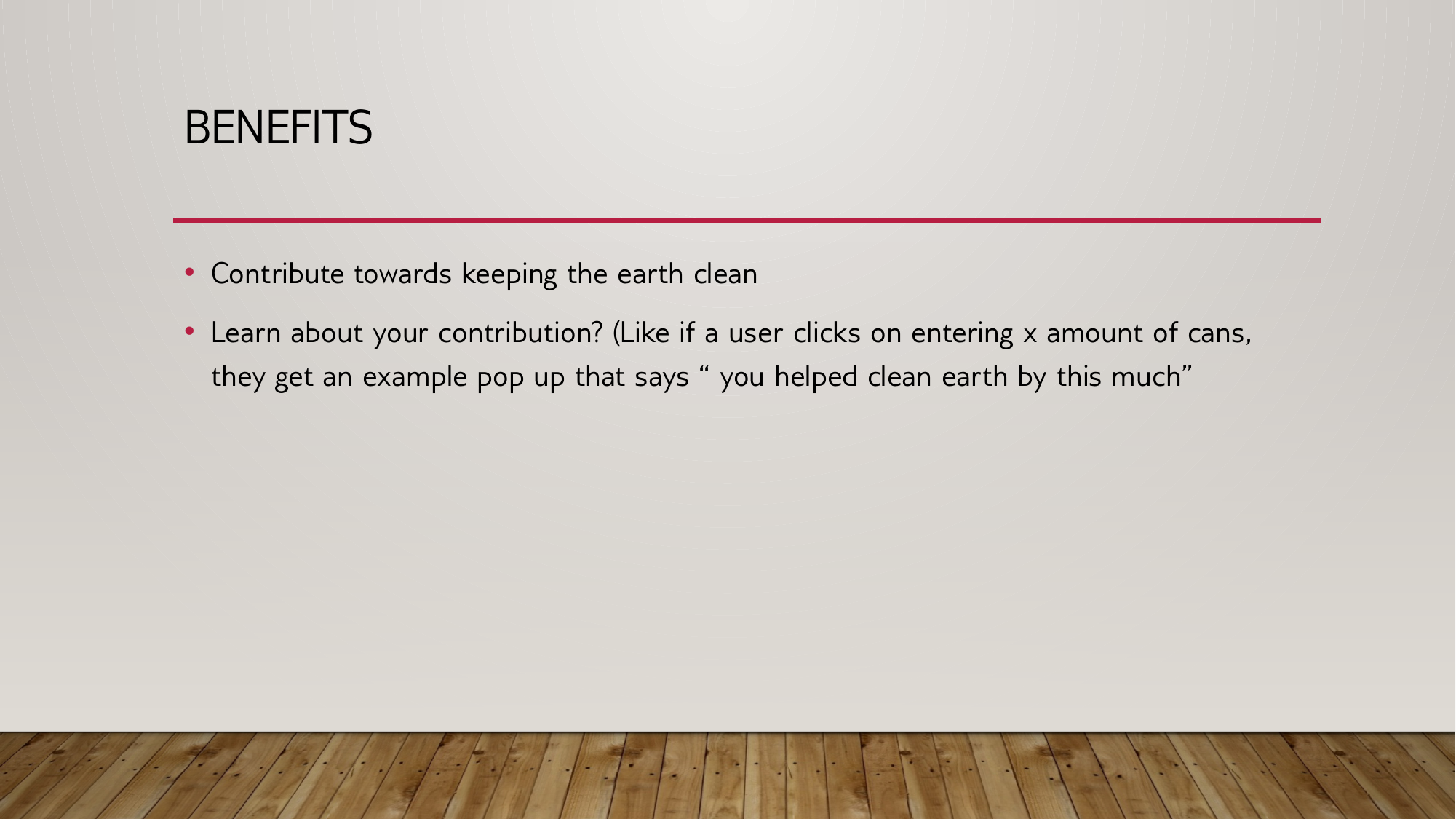

# benefits
Contribute towards keeping the earth clean
Learn about your contribution? (Like if a user clicks on entering x amount of cans, they get an example pop up that says “ you helped clean earth by this much”